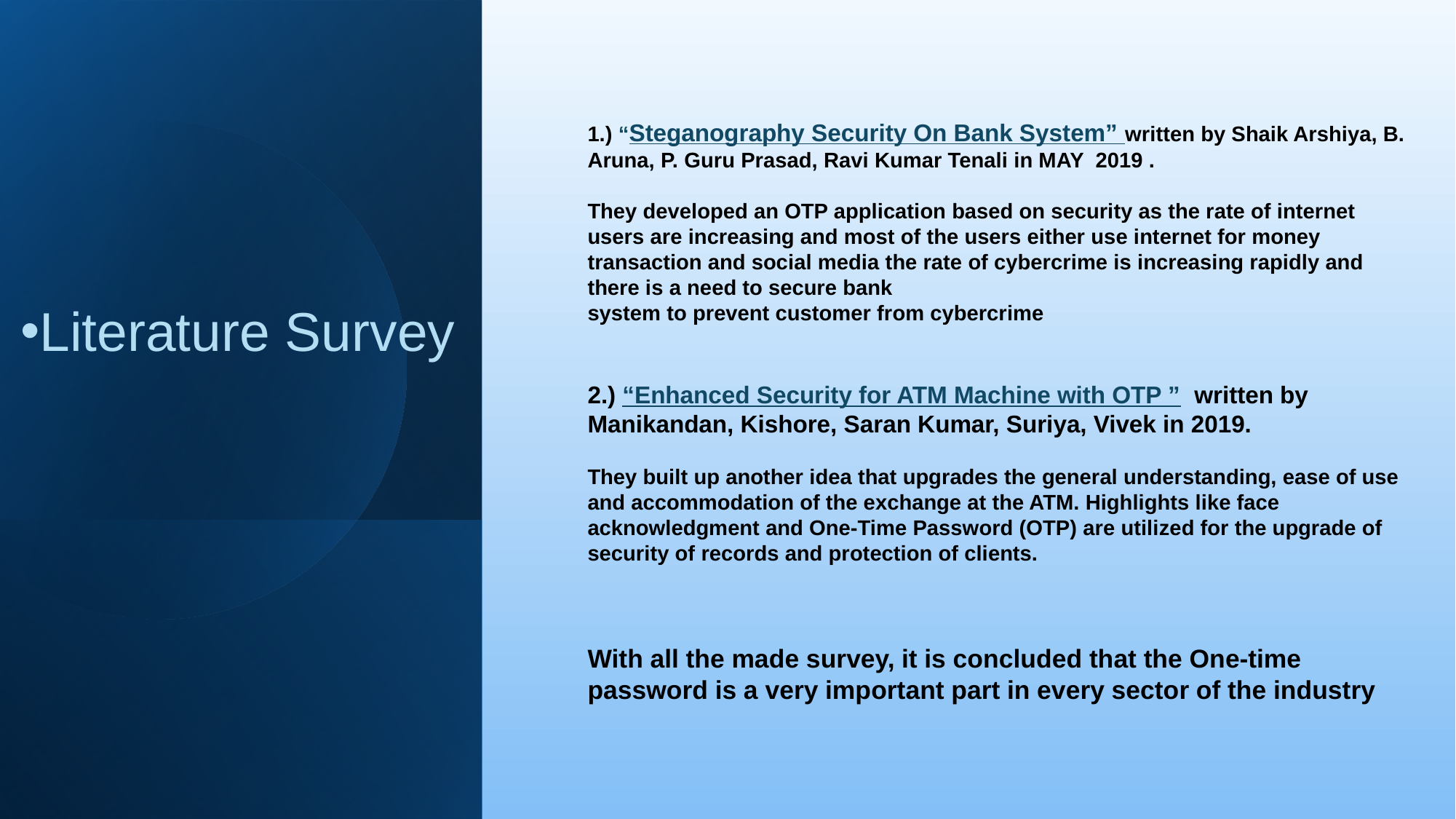

1.) “Steganography Security On Bank System” written by Shaik Arshiya, B. Aruna, P. Guru Prasad, Ravi Kumar Tenali in MAY  2019 .

They developed an OTP application based on security as the rate of internet users are increasing and most of the users either use internet for money transaction and social media the rate of cybercrime is increasing rapidly and there is a need to secure bank
system to prevent customer from cybercrime

2.) “Enhanced Security for ATM Machine with OTP ”  written by Manikandan, Kishore, Saran Kumar, Suriya, Vivek in 2019.

They built up another idea that upgrades the general understanding, ease of use and accommodation of the exchange at the ATM. Highlights like face acknowledgment and One-Time Password (OTP) are utilized for the upgrade of security of records and protection of clients.

With all the made survey, it is concluded that the One-time password is a very important part in every sector of the industry

Literature Survey